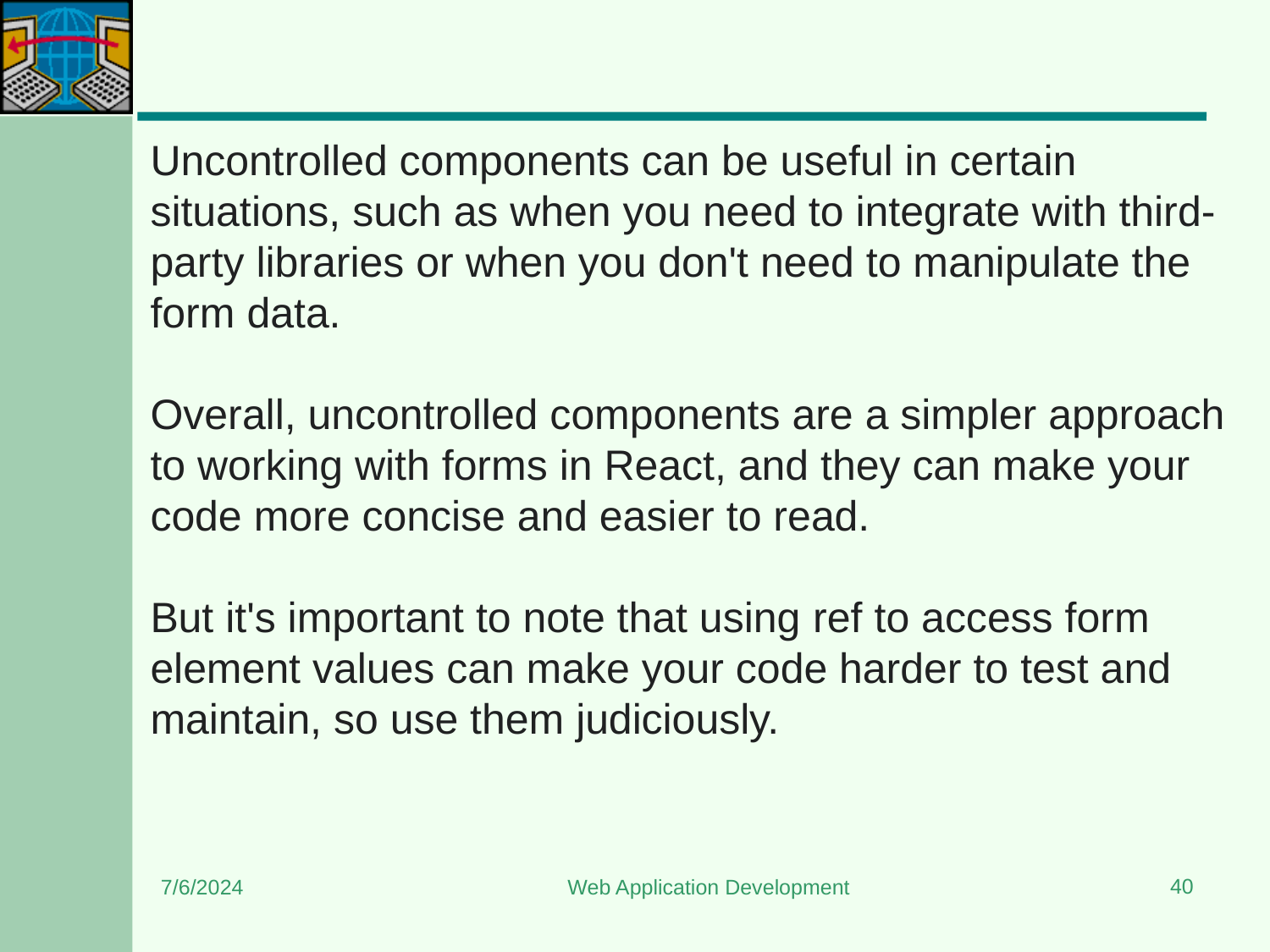

#
Uncontrolled components can be useful in certain situations, such as when you need to integrate with third-party libraries or when you don't need to manipulate the form data.

Overall, uncontrolled components are a simpler approach to working with forms in React, and they can make your code more concise and easier to read.

But it's important to note that using ref to access form element values can make your code harder to test and maintain, so use them judiciously.

40
7/6/2024
Web Application Development